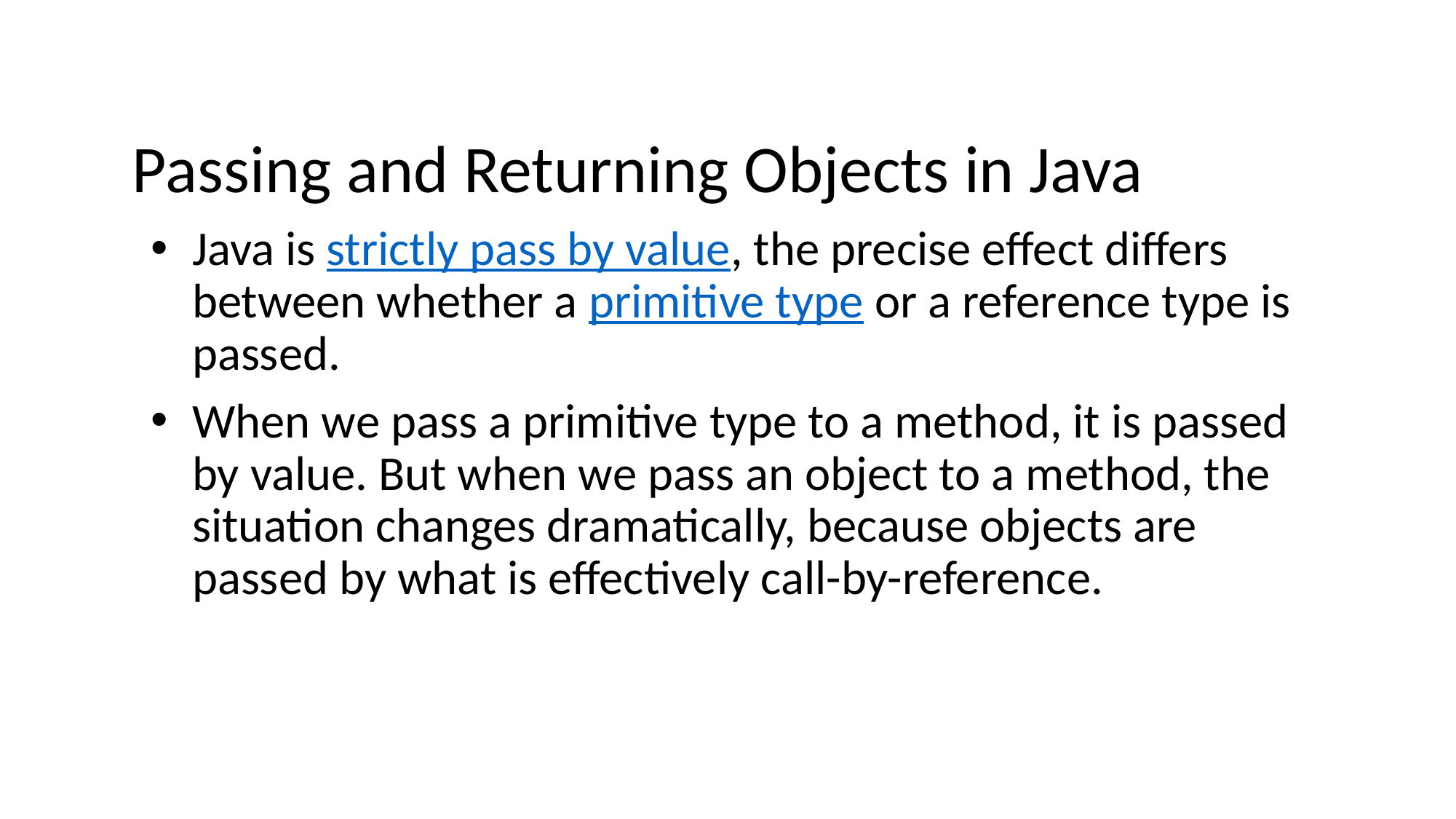

# Passing and Returning Objects in Java
Java is strictly pass by value, the precise effect differs between whether a primitive type or a reference type is passed.
When we pass a primitive type to a method, it is passed by value. But when we pass an object to a method, the situation changes dramatically, because objects are passed by what is effectively call-by-reference.